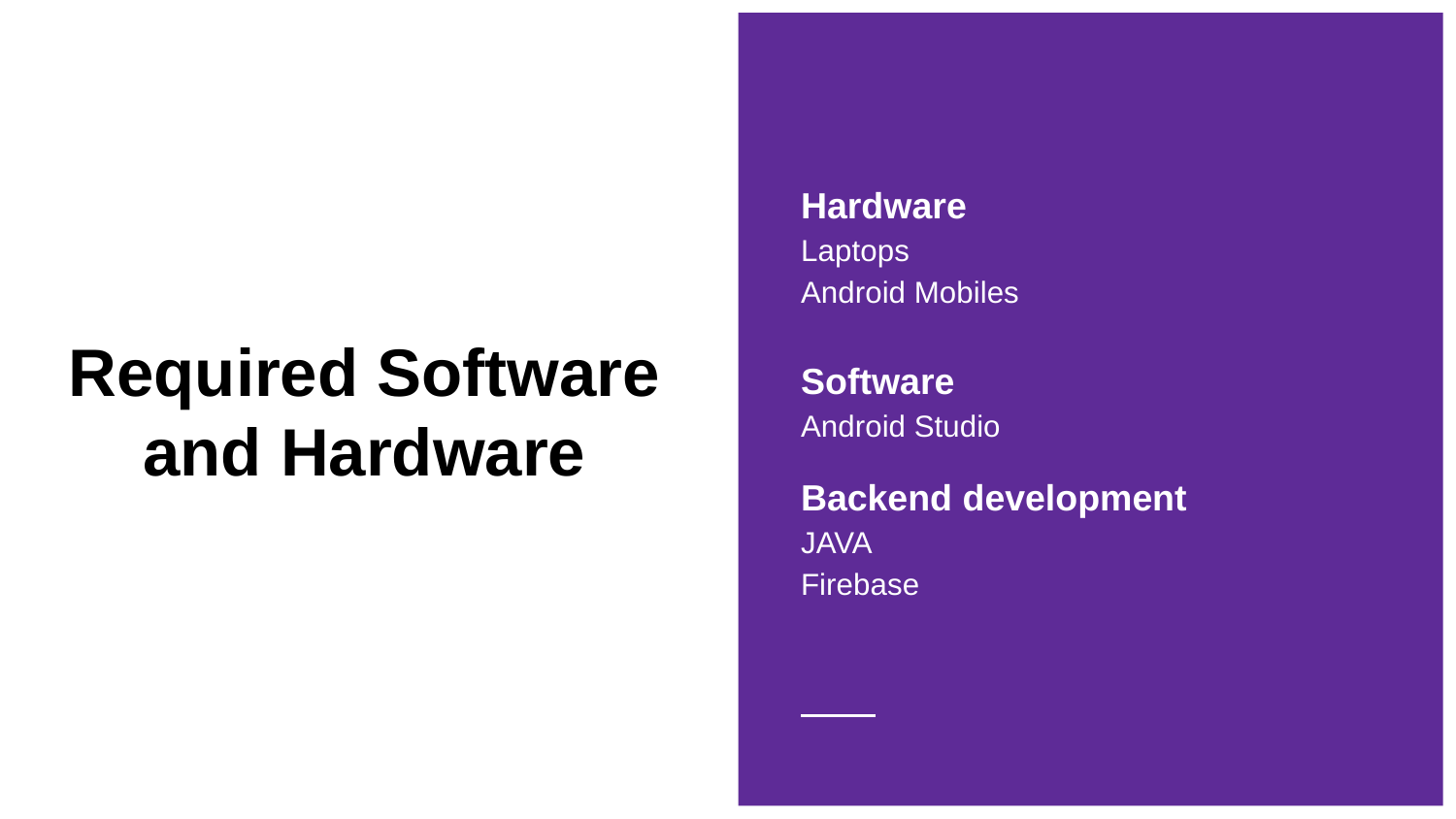

Hardware
Laptops
Android Mobiles

Software
Android Studio
Backend development
JAVA
Firebase

# Required Software and Hardware